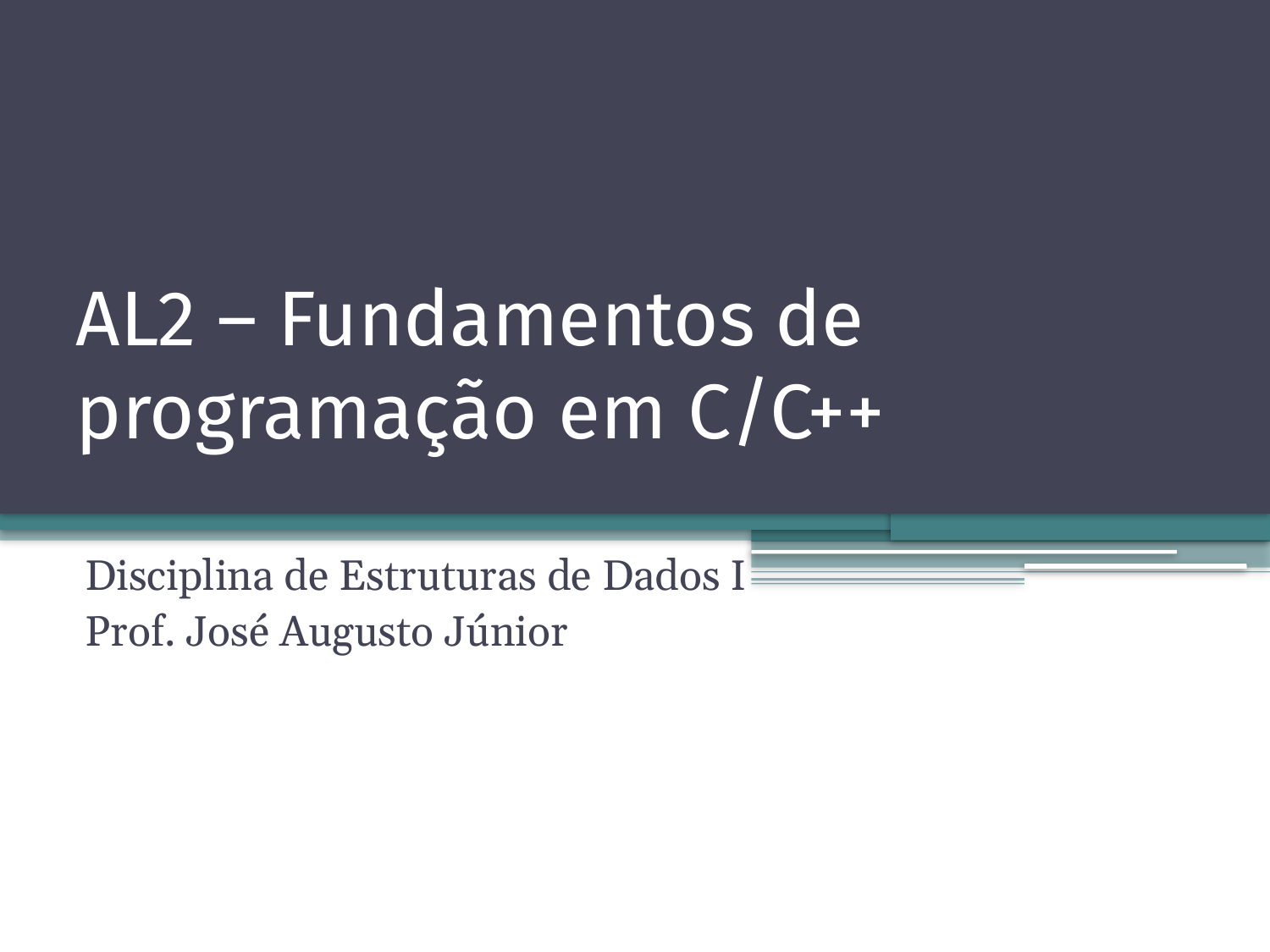

# AL2 – Fundamentos de programação em C/C++
Disciplina de Estruturas de Dados I
Prof. José Augusto Júnior